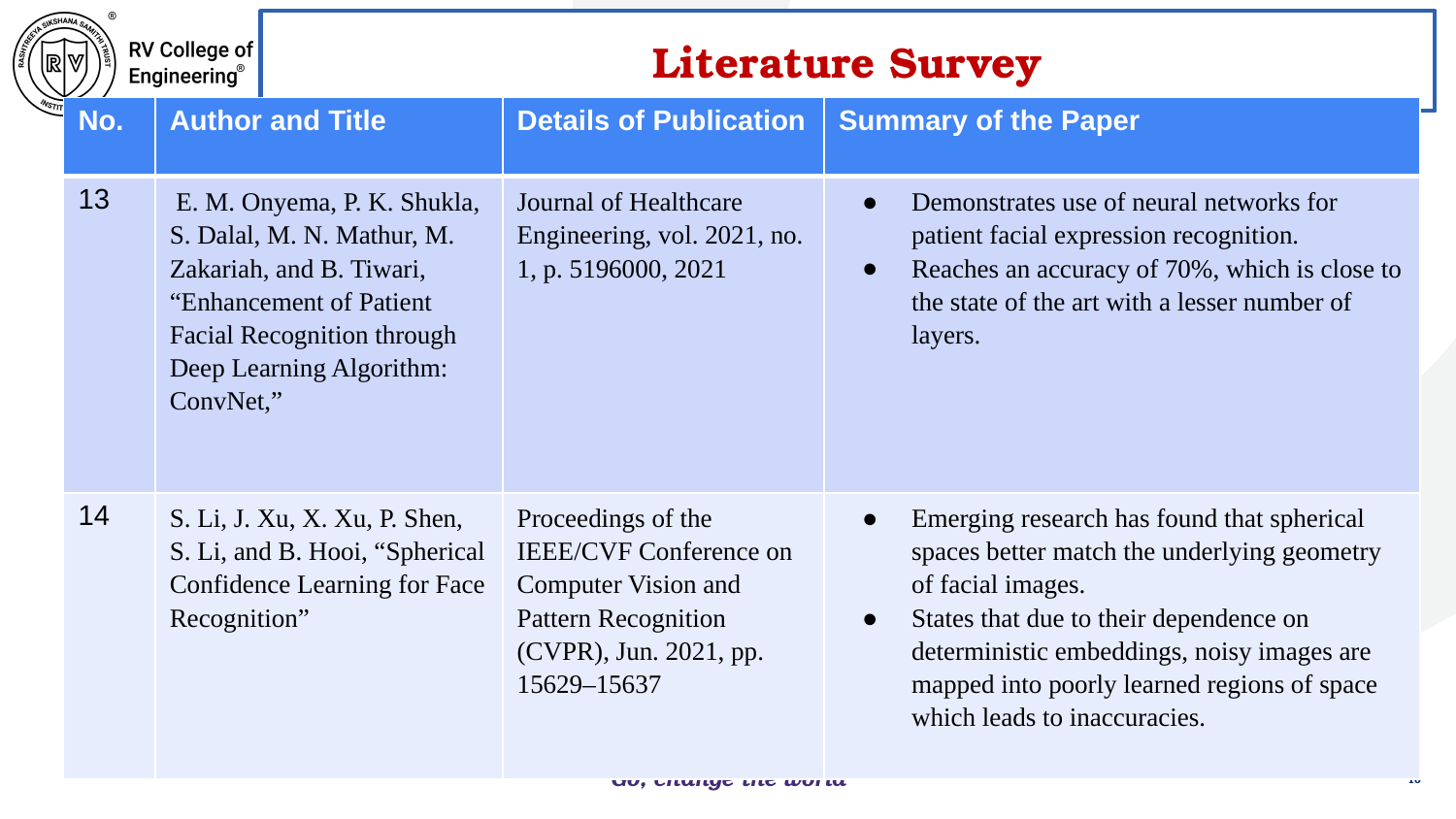

Literature Survey

| No. | Author and Title | Details of Publication | Summary of the Paper |
| --- | --- | --- | --- |
| 13 | E. M. Onyema, P. K. Shukla, S. Dalal, M. N. Mathur, M. Zakariah, and B. Tiwari, “Enhancement of Patient Facial Recognition through Deep Learning Algorithm: ConvNet,” | Journal of Healthcare Engineering, vol. 2021, no. 1, p. 5196000, 2021 | Demonstrates use of neural networks for patient facial expression recognition. Reaches an accuracy of 70%, which is close to the state of the art with a lesser number of layers. |
| 14 | S. Li, J. Xu, X. Xu, P. Shen, S. Li, and B. Hooi, “Spherical Confidence Learning for Face Recognition” | Proceedings of the IEEE/CVF Conference on Computer Vision and Pattern Recognition (CVPR), Jun. 2021, pp. 15629–15637 | Emerging research has found that spherical spaces better match the underlying geometry of facial images. States that due to their dependence on deterministic embeddings, noisy images are mapped into poorly learned regions of space which leads to inaccuracies. |
10